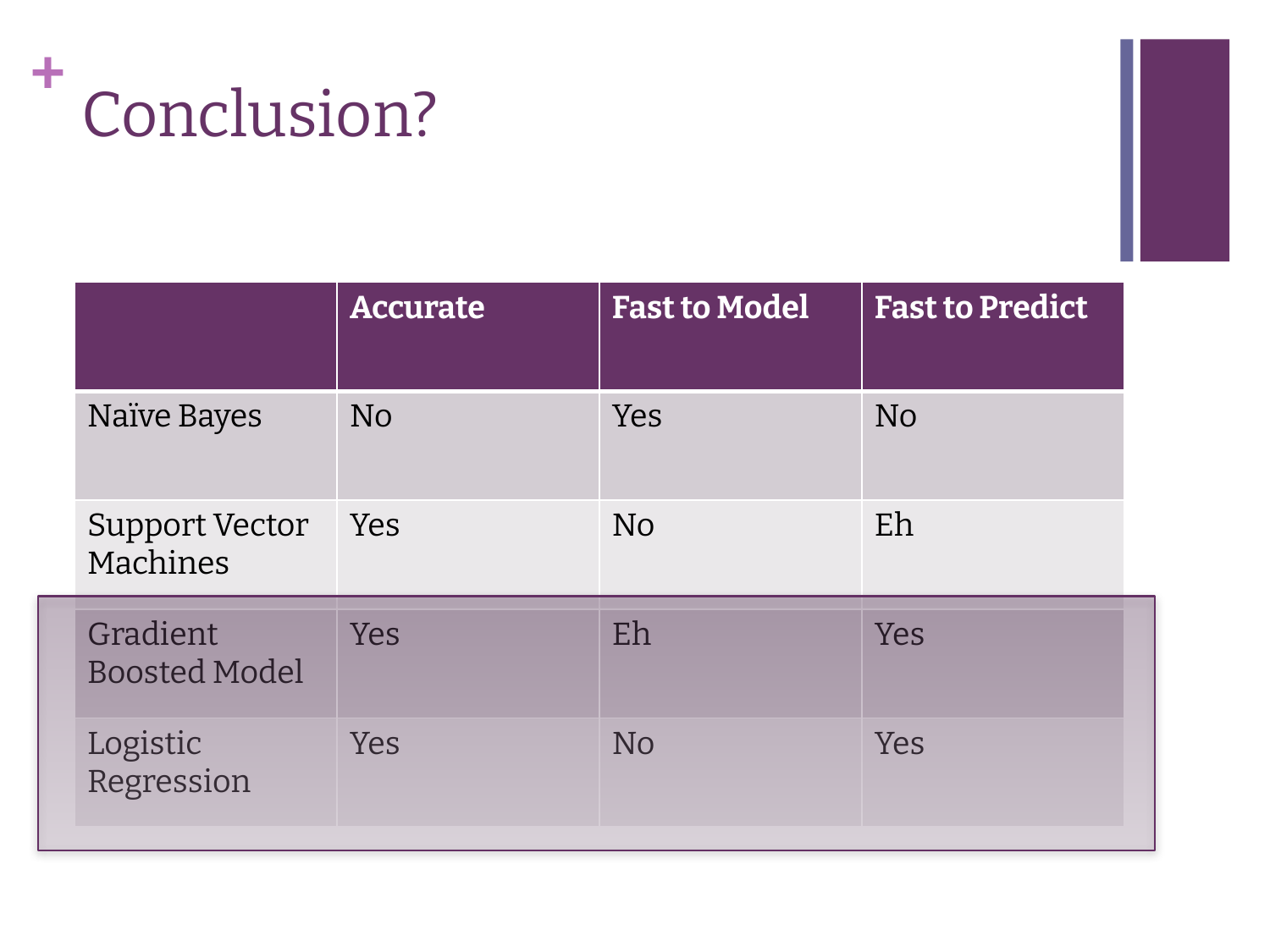

# Conclusion?
|  | Accurate | Fast to Model | Fast to Predict |
| --- | --- | --- | --- |
| Naïve Bayes | No | Yes | No |
| Support Vector Machines | Yes | No | Eh |
| Gradient Boosted Model | Yes | Eh | Yes |
| Logistic Regression | Yes | No | Yes |